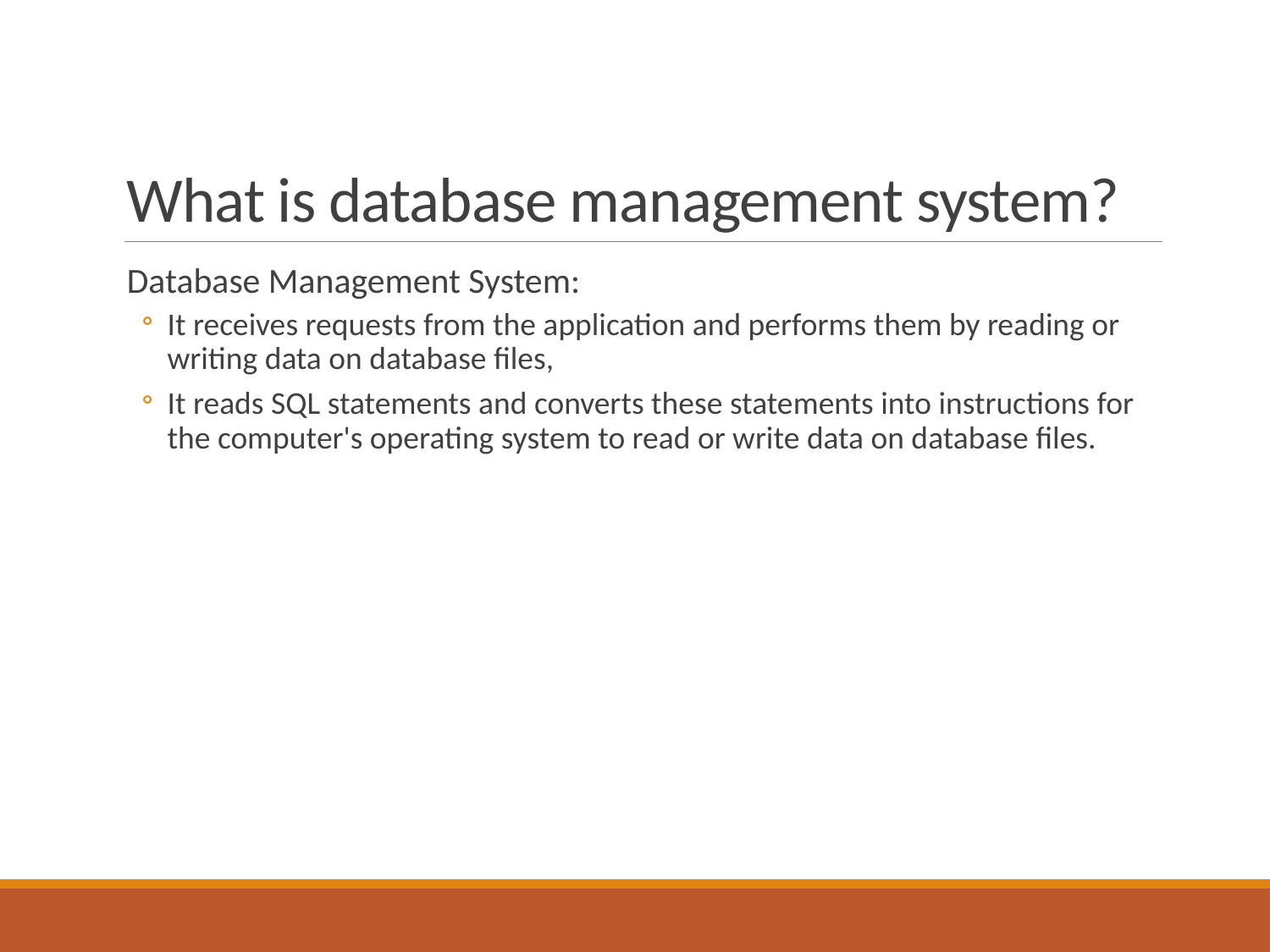

# What is database management system?
Database Management System:
It receives requests from the application and performs them by reading or writing data on database files,
It reads SQL statements and converts these statements into instructions for the computer's operating system to read or write data on database files.